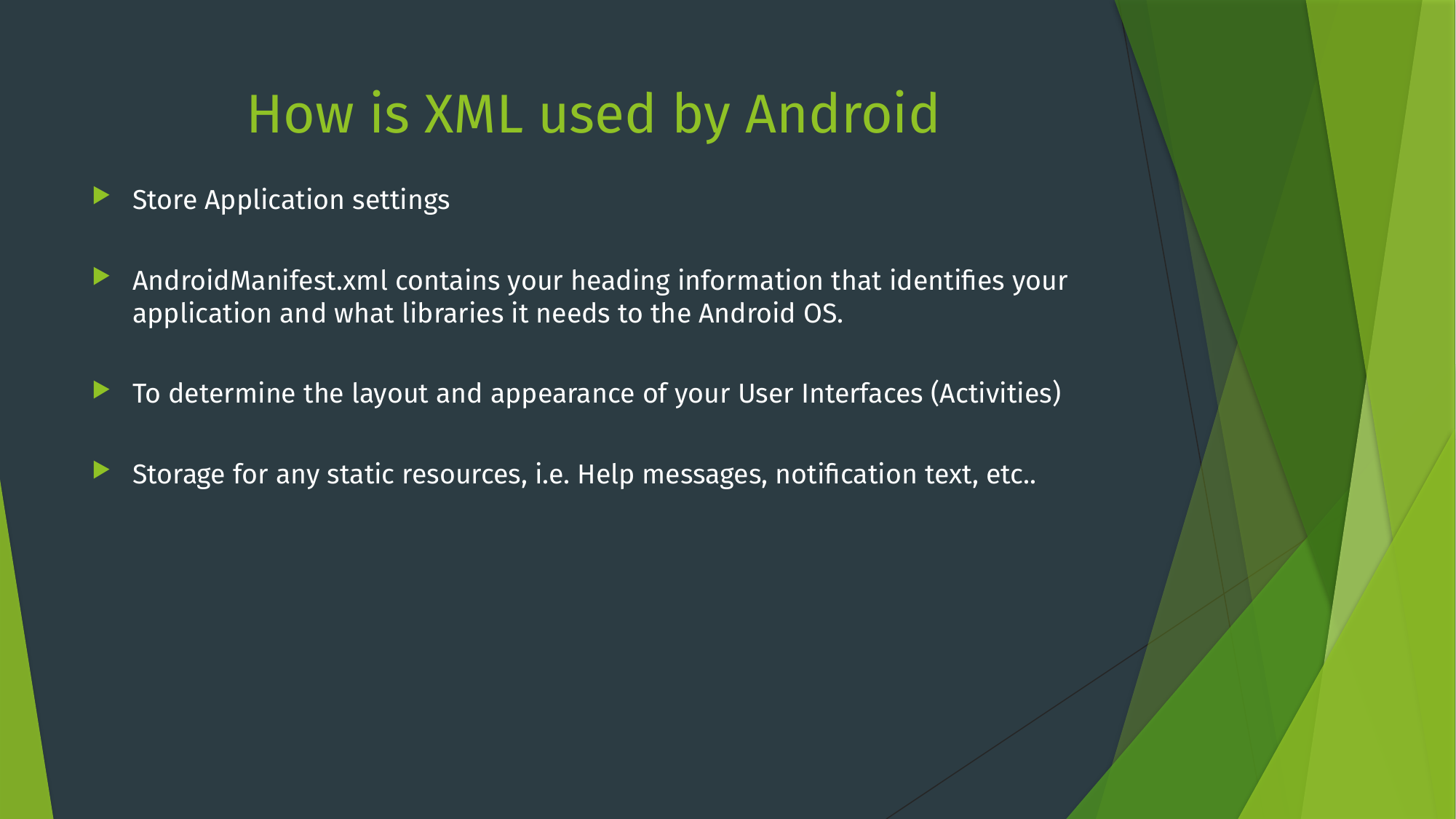

# How is XML used by Android
Store Application settings
AndroidManifest.xml contains your heading information that identifies your application and what libraries it needs to the Android OS.
To determine the layout and appearance of your User Interfaces (Activities)
Storage for any static resources, i.e. Help messages, notification text, etc..